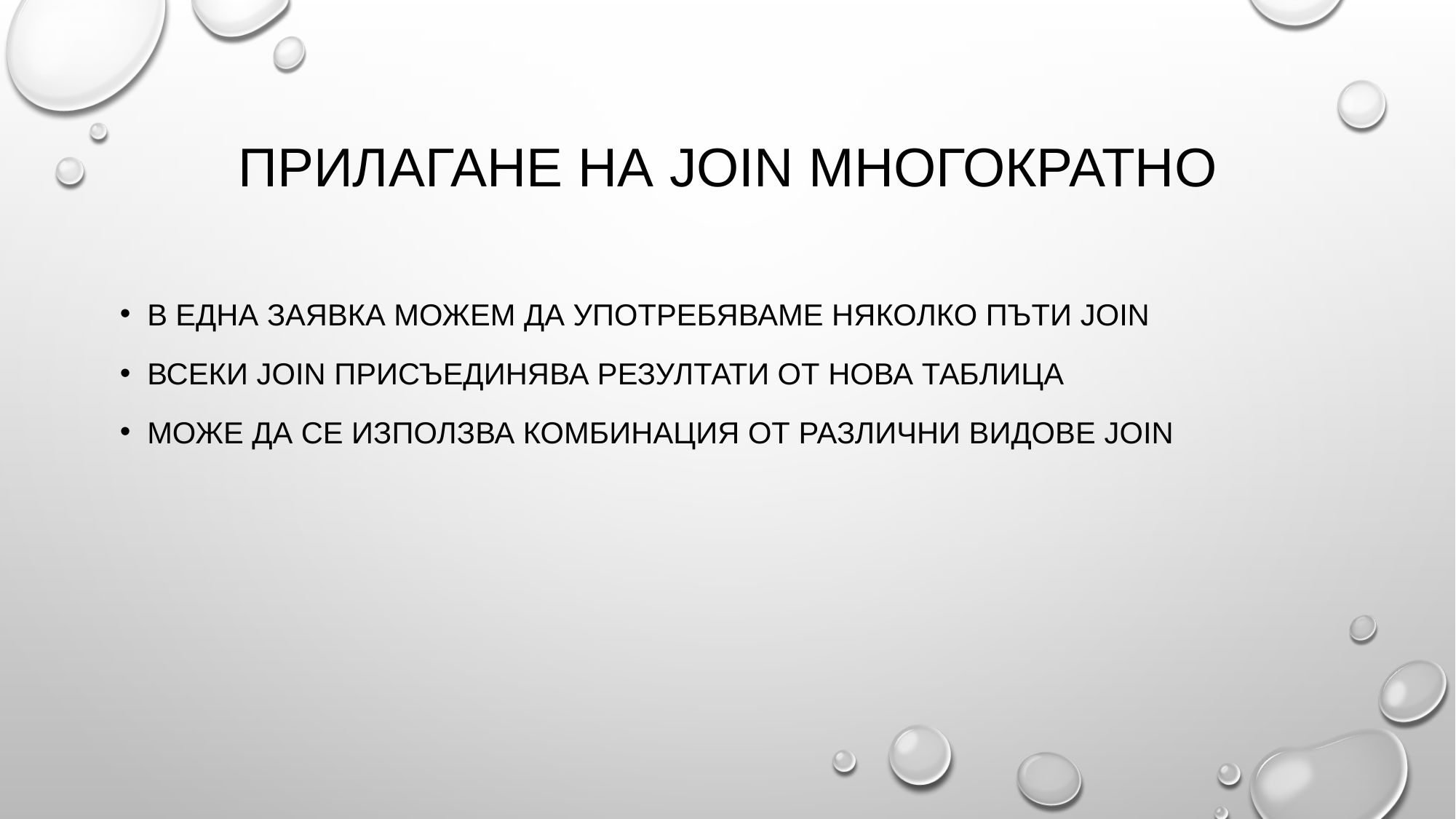

# Прилагане на Join Многократно
В една заявка можем да употребяваме няколко пъти Join
Всеки join присъединява резултати от нова таблица
Може да се използва комбинация от различни видове join